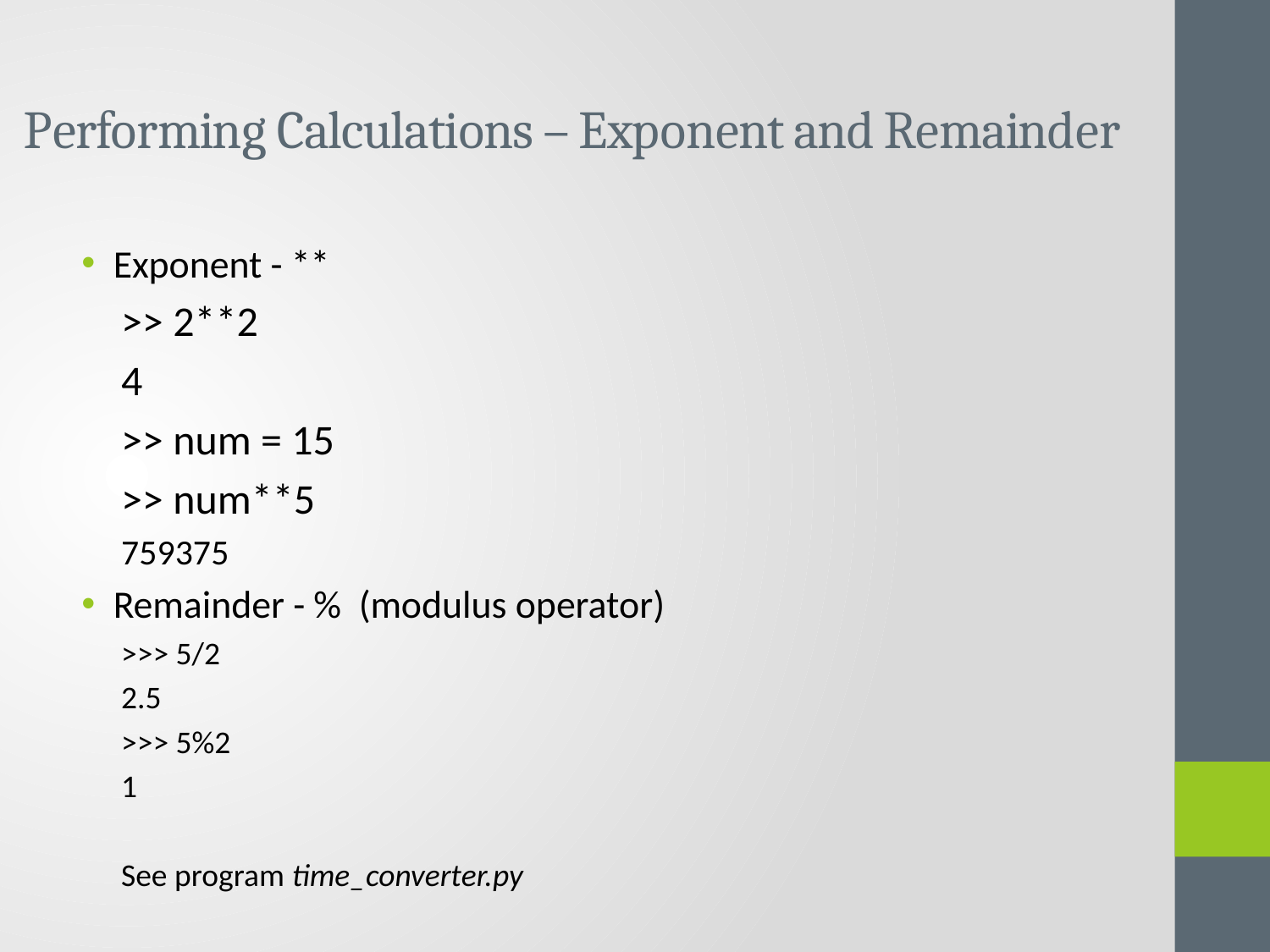

# Performing Calculations – Exponent and Remainder
Exponent - **
>> 2**2
4
>> num = 15
>> num**5
759375
Remainder - %  (modulus operator)
>>> 5/2
2.5
>>> 5%2
1

See program time_converter.py